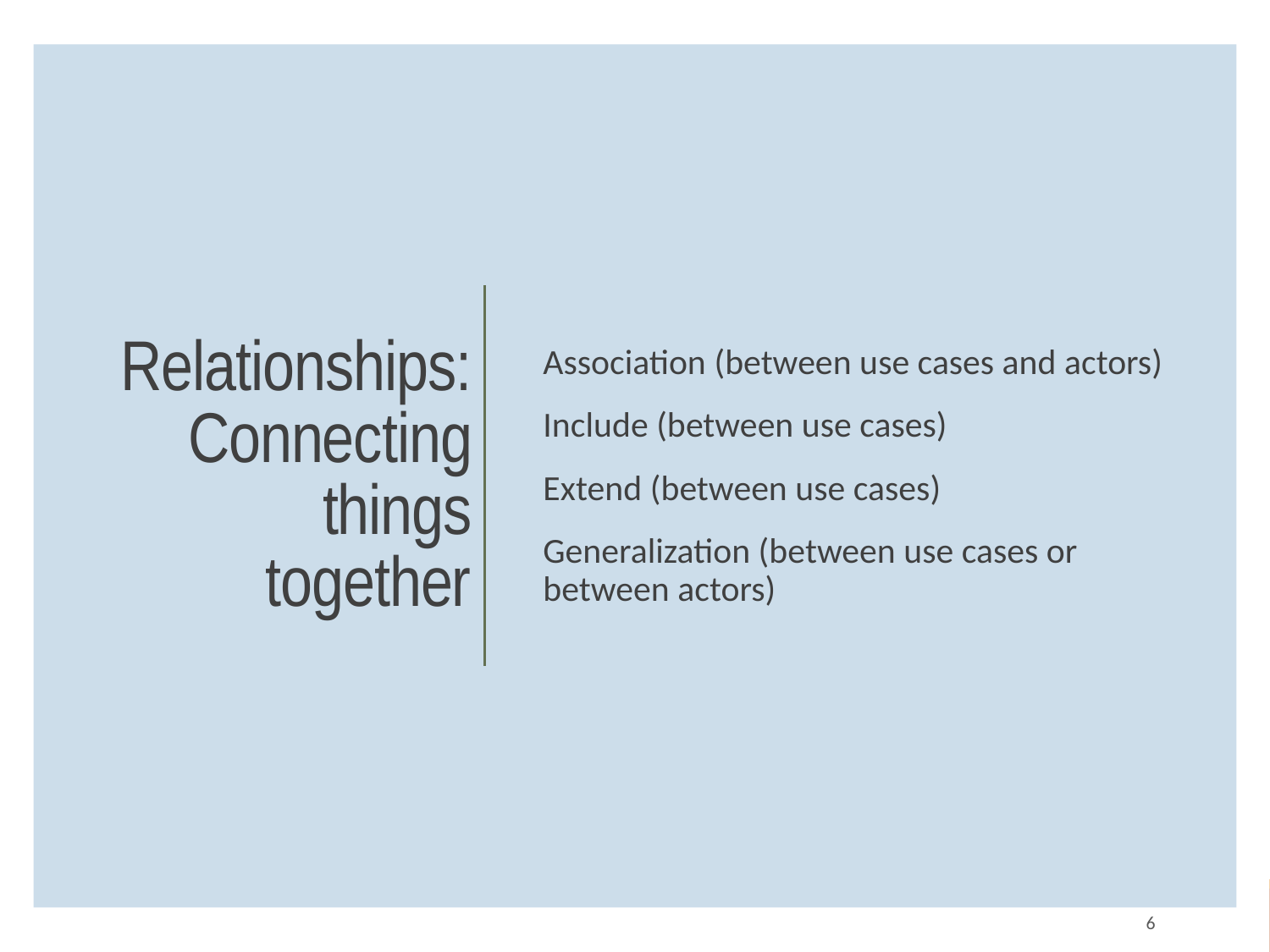

Association (between use cases and actors)
Include (between use cases)
Extend (between use cases)
Generalization (between use cases or between actors)
# Relationships: Connecting things together
6